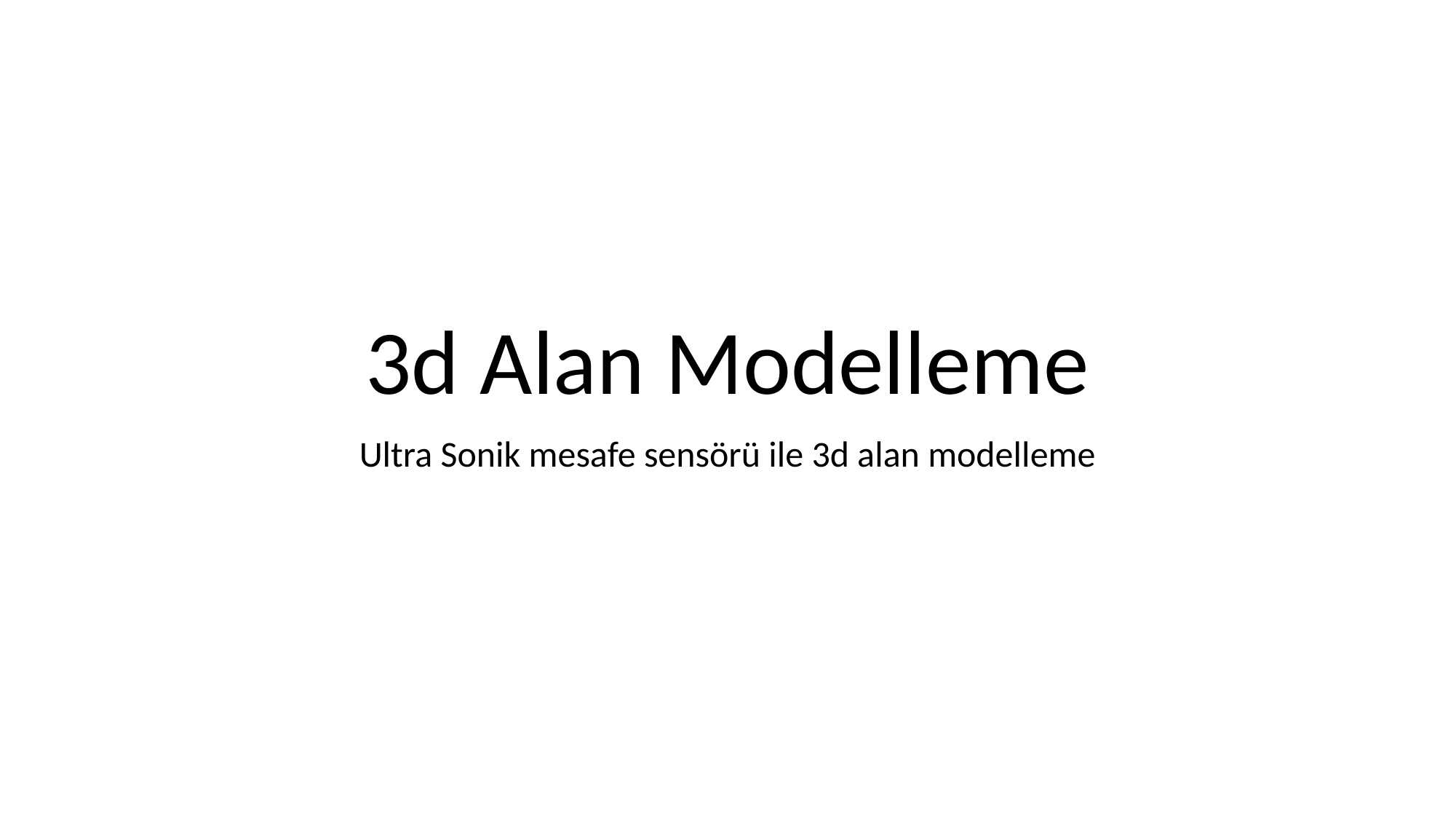

# 3d Alan Modelleme
Ultra Sonik mesafe sensörü ile 3d alan modelleme